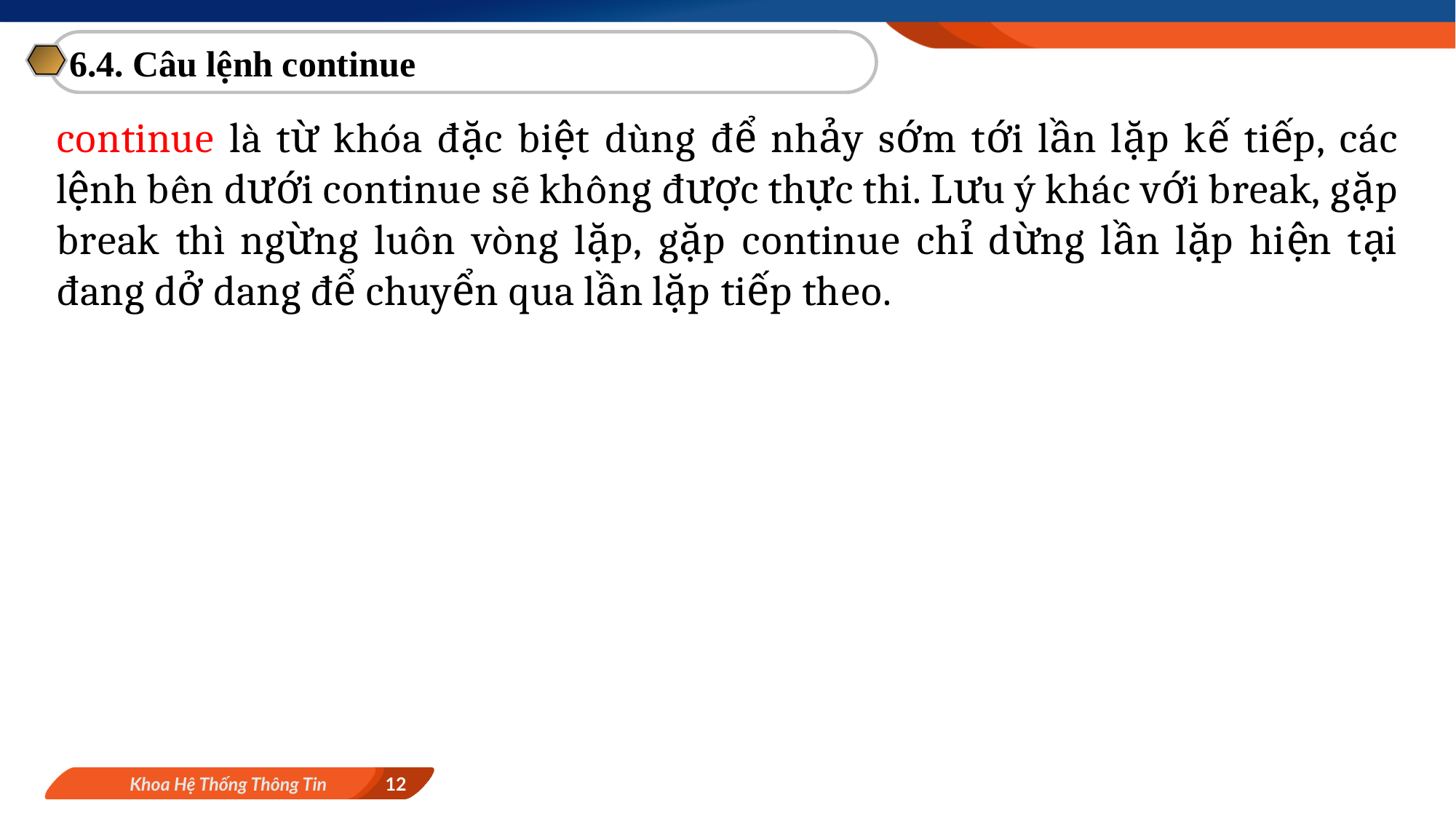

6.4. Câu lệnh continue

continue là từ khóa đặc biệt dùng để nhảy sớm tới lần lặp kế tiếp, các lệnh bên dưới continue sẽ không được thực thi. Lưu ý khác với break, gặp break thì ngừng luôn vòng lặp, gặp continue chỉ dừng lần lặp hiện tại đang dở dang để chuyển qua lần lặp tiếp theo.
12
Khoa Hệ Thống Thông Tin